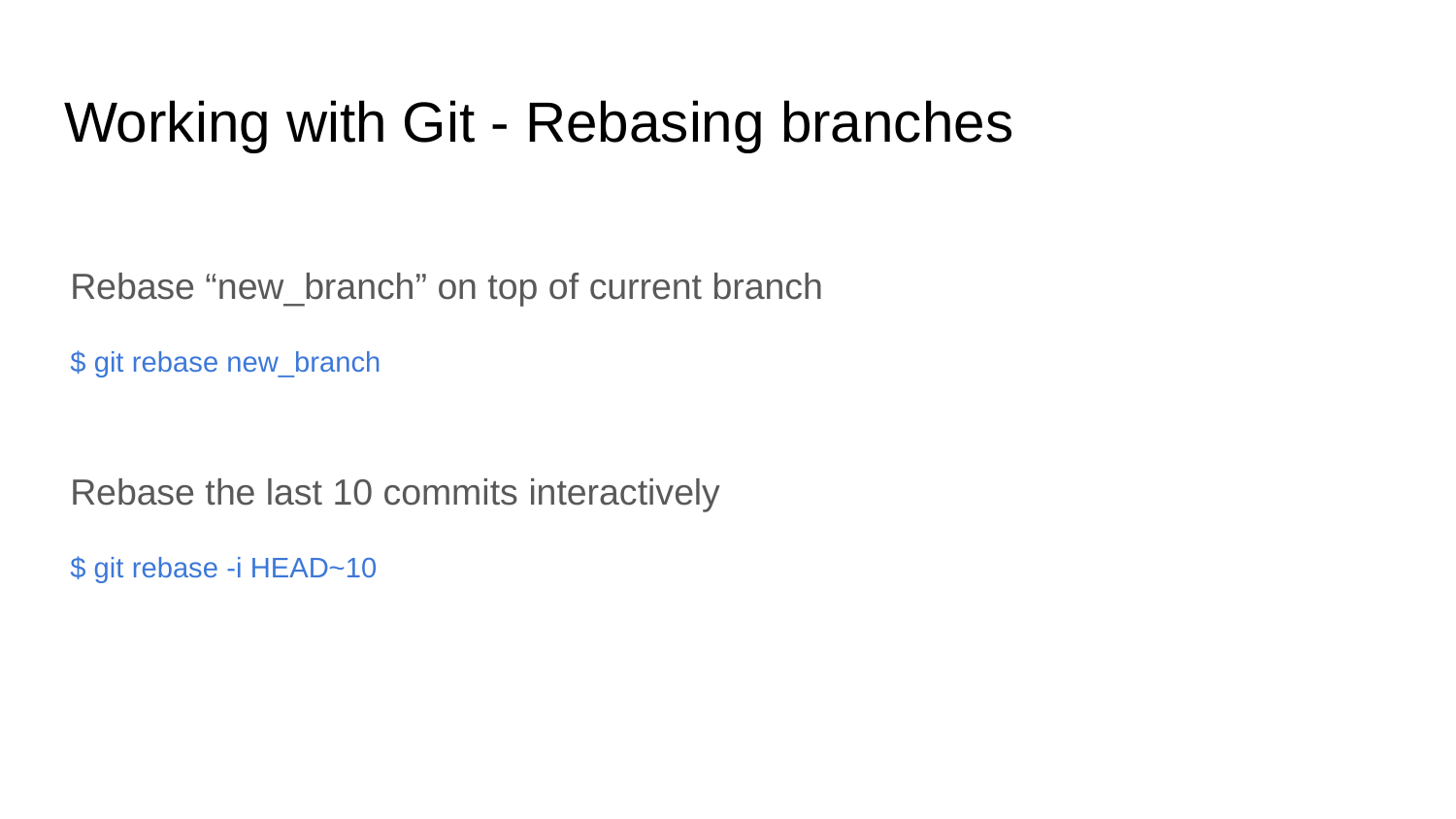

# Working with Git - Rebasing branches
Rebase “new_branch” on top of current branch
$ git rebase new_branch

Rebase the last 10 commits interactively
$ git rebase -i HEAD~10